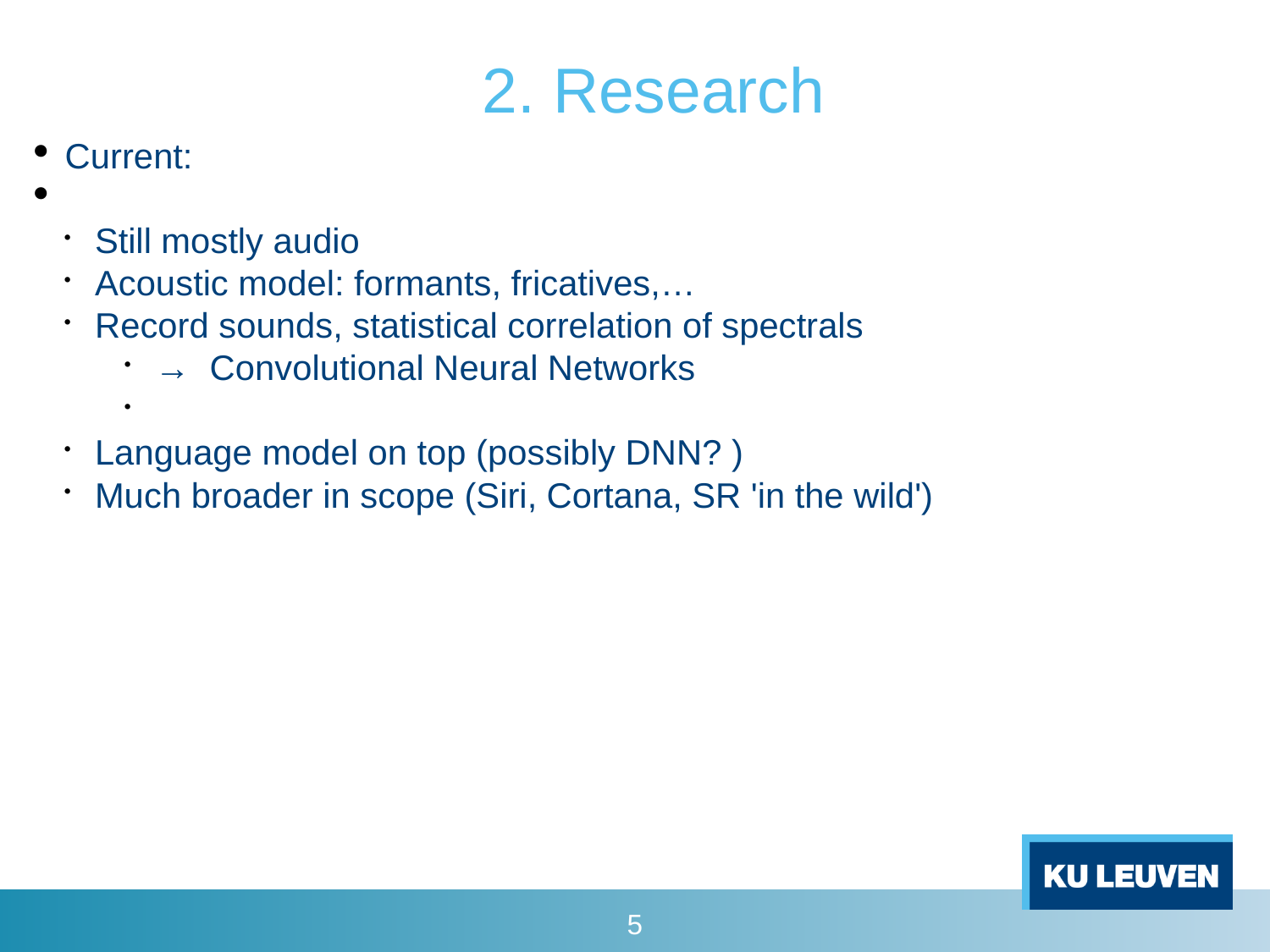

2. Research
Current:

Still mostly audio
Acoustic model: formants, fricatives,…
Record sounds, statistical correlation of spectrals
→  Convolutional Neural Networks

Language model on top (possibly DNN? )
Much broader in scope (Siri, Cortana, SR 'in the wild')

5